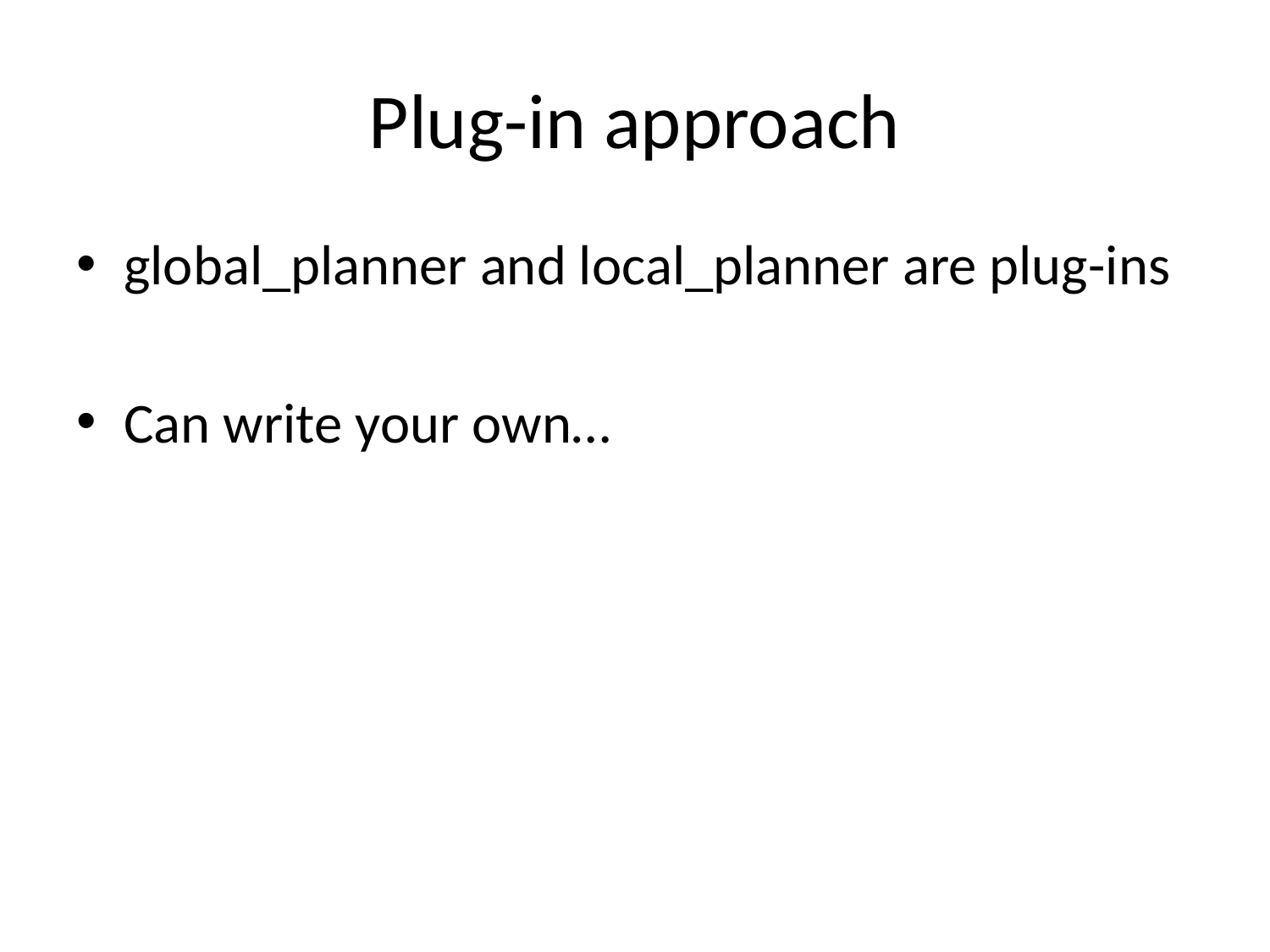

# Plug-in approach
global_planner and local_planner are plug-ins

Can write your own…